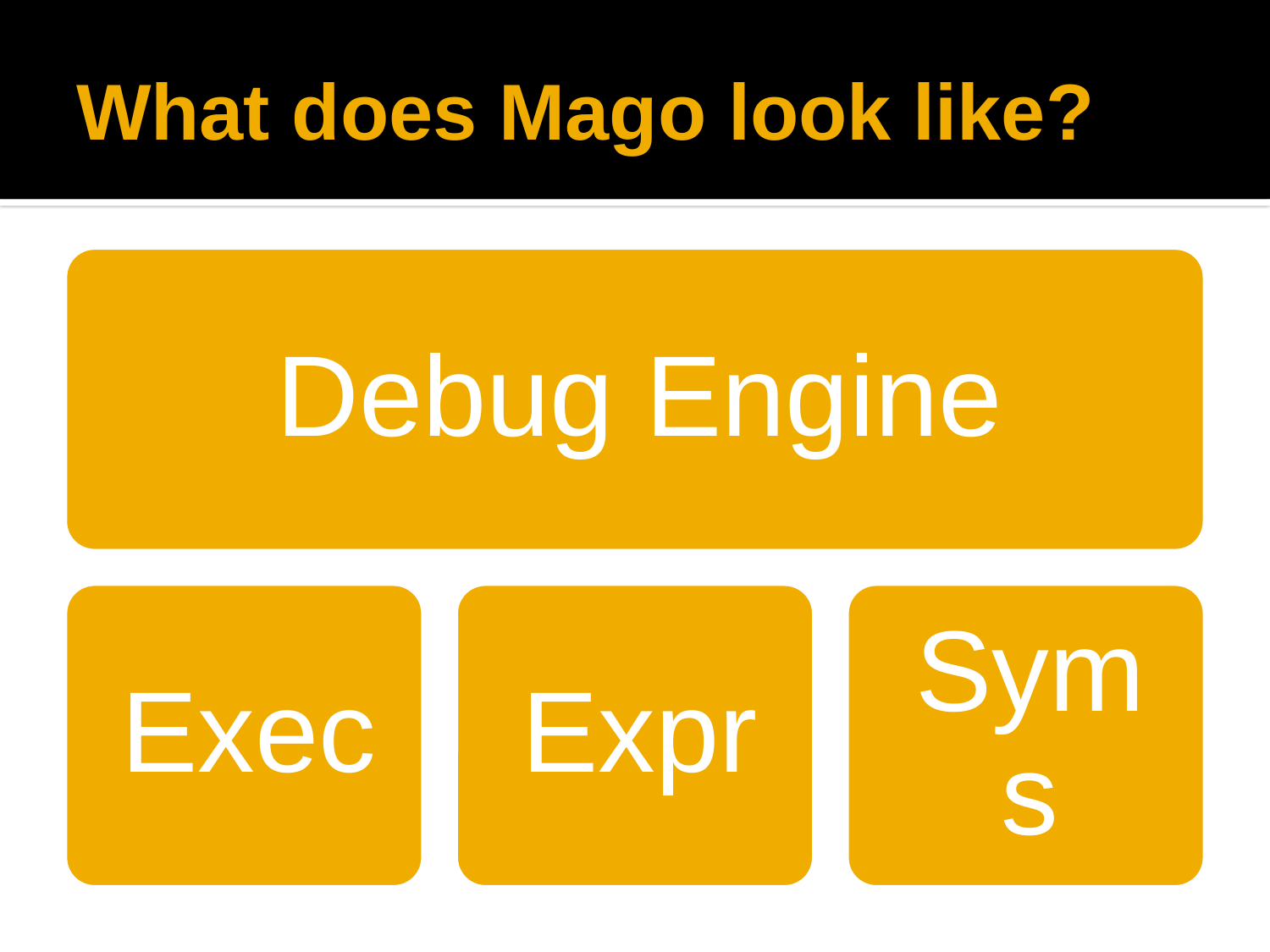

# What does Mago look like?
Debug Engine
Exec
Expr
Syms